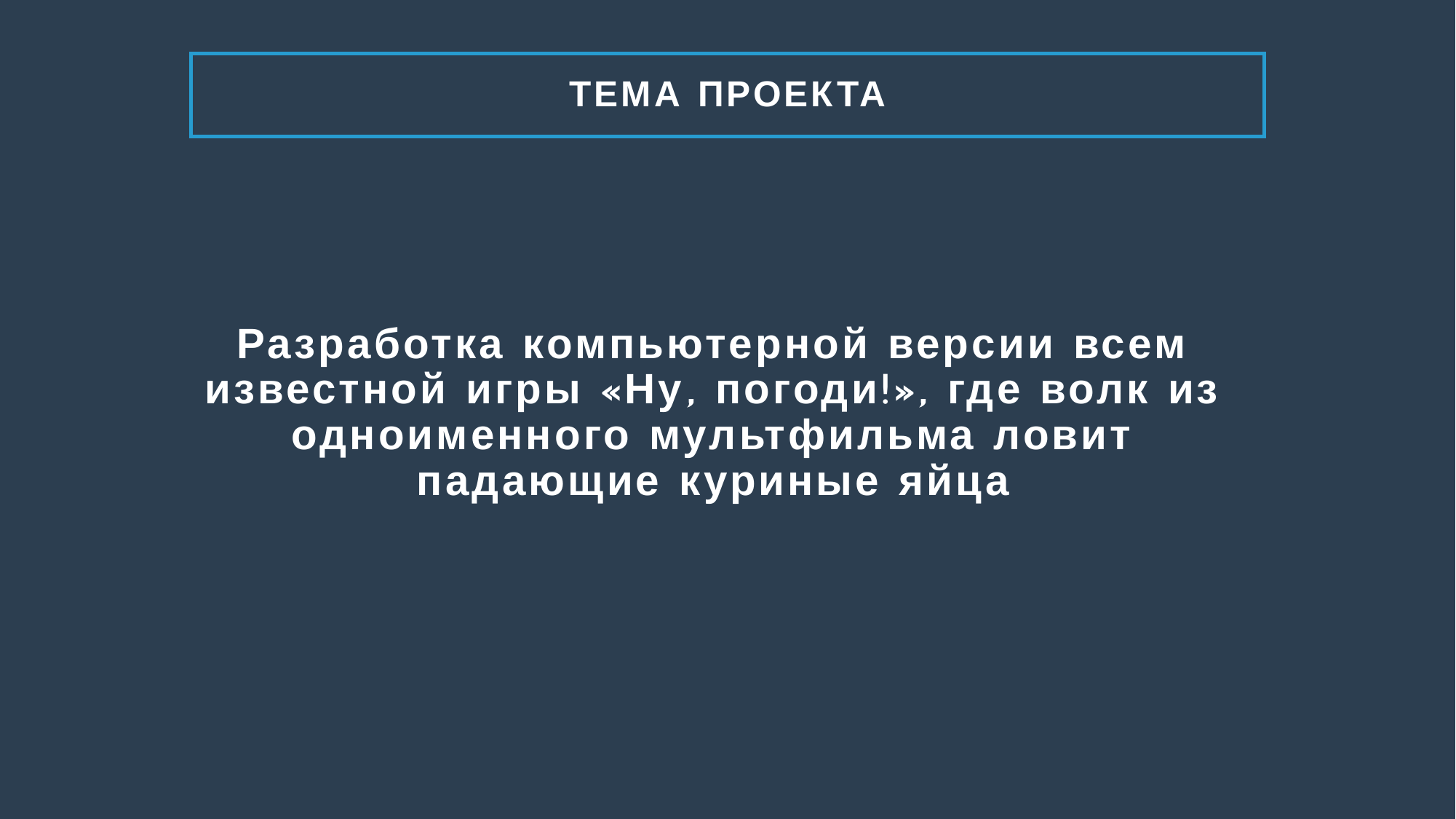

ТЕМА ПРОЕКТА
Разработка компьютерной версии всем известной игры «Ну, погоди!», где волк из одноименного мультфильма ловит падающие куриные яйца